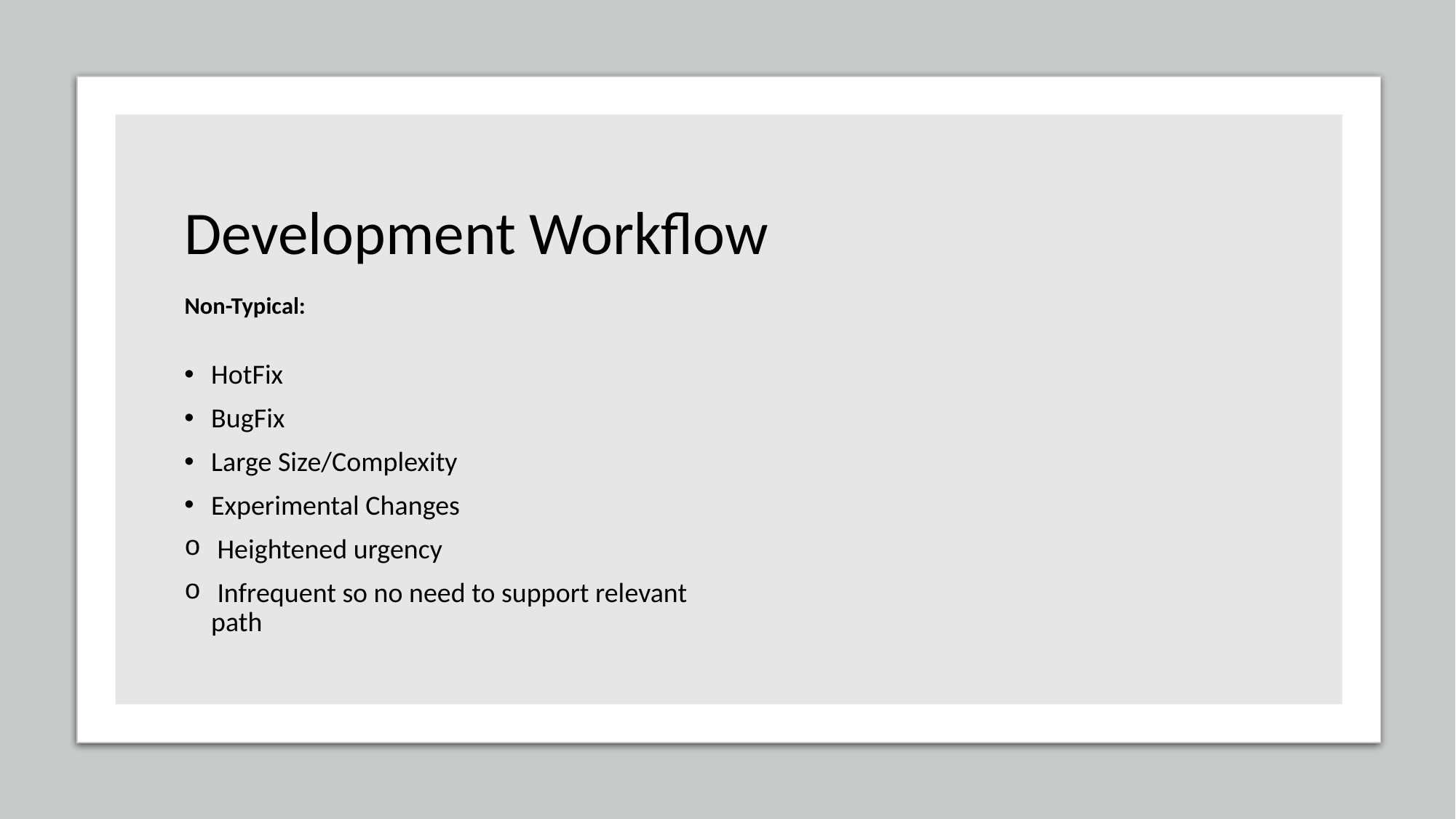

# Development Workflow
Non-Typical:
HotFix
BugFix
Large Size/Complexity
Experimental Changes
 Heightened urgency
 Infrequent so no need to support relevant path